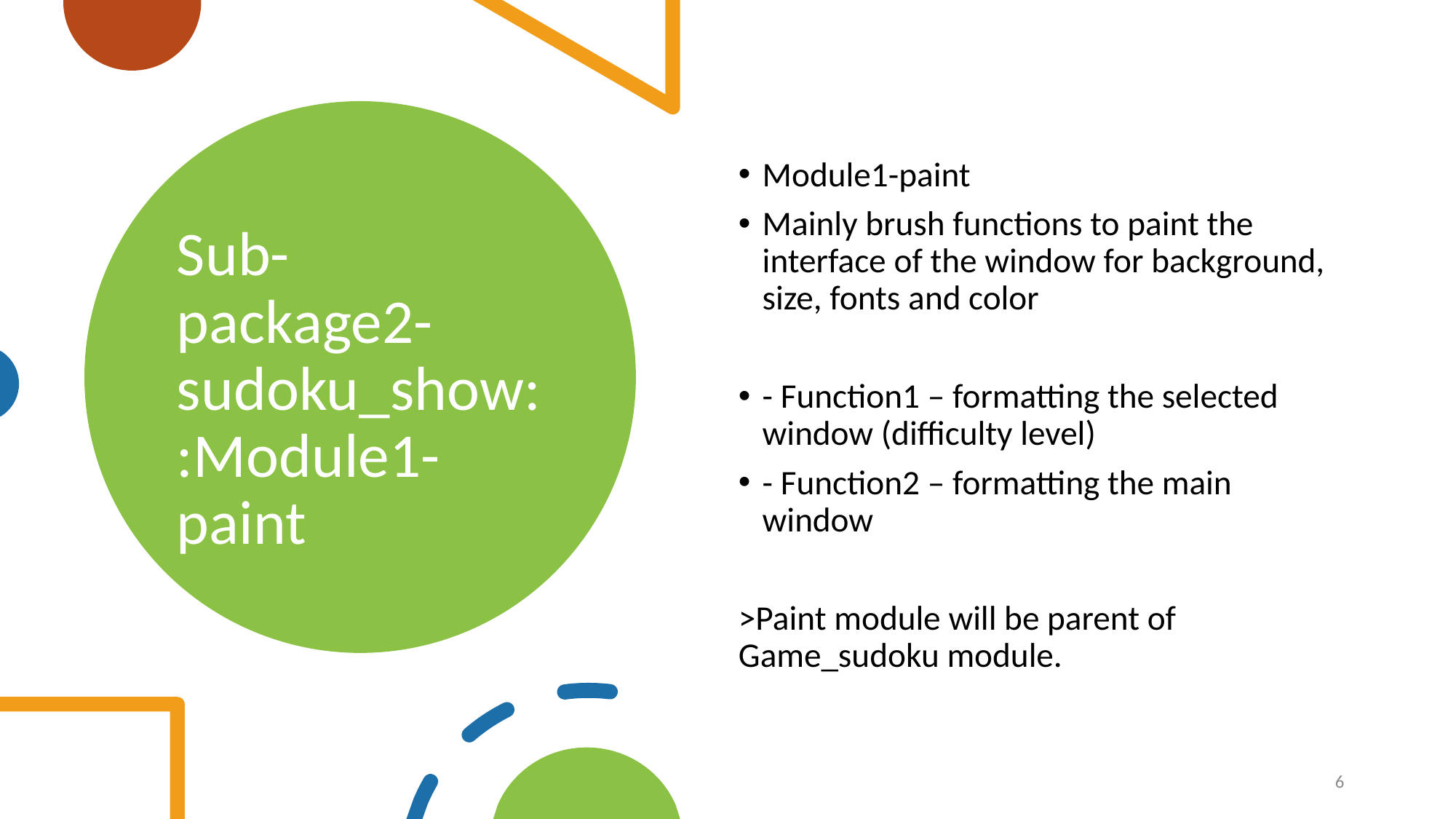

Module1-paint
Mainly brush functions to paint the interface of the window for background, size, fonts and color

- Function1 – formatting the selected window (difficulty level)
- Function2 – formatting the main window

>Paint module will be parent of Game_sudoku module.

# Sub-package2-sudoku_show::Module1-paint

6